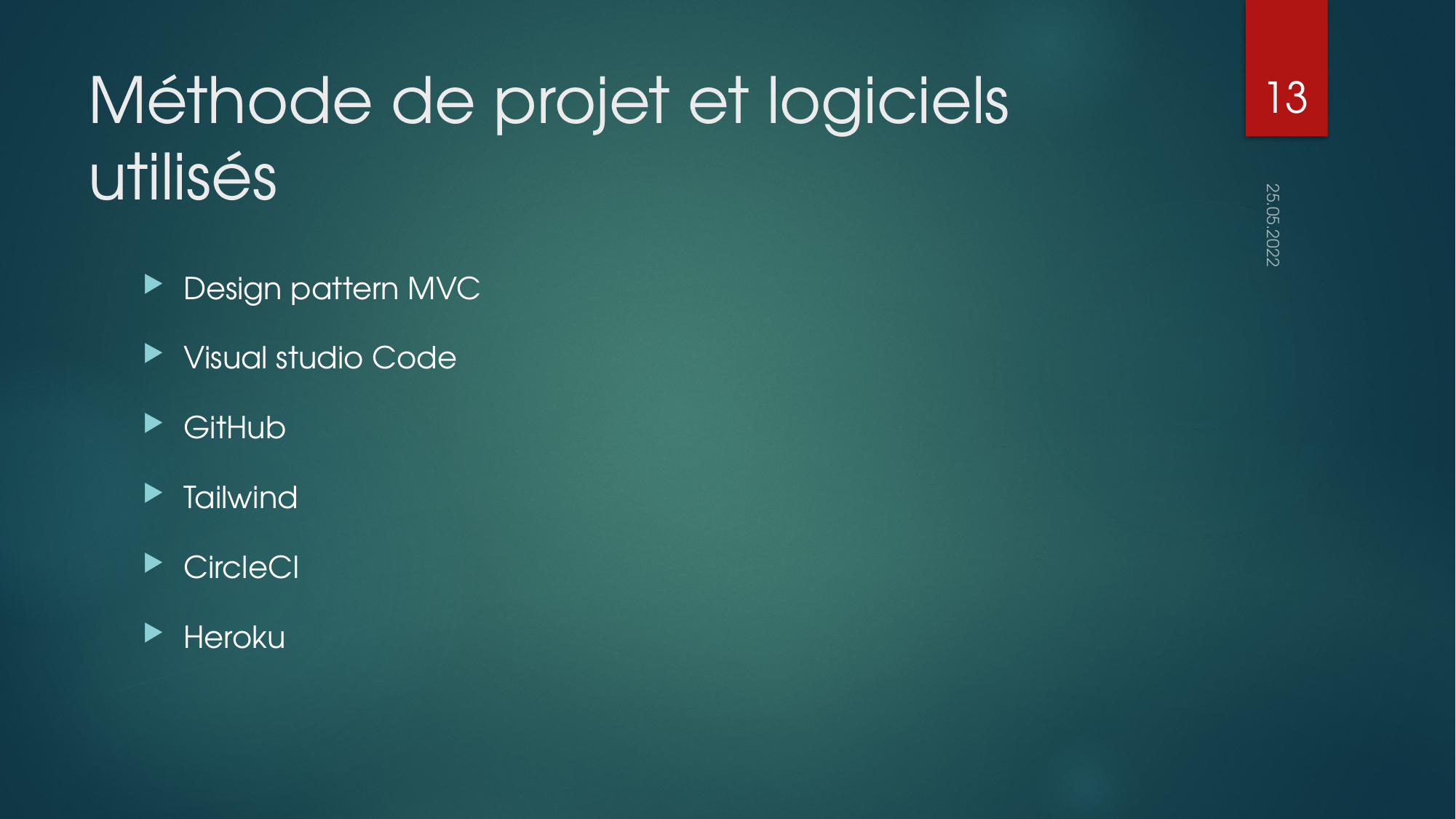

13
# Méthode de projet et logiciels utilisés
25.05.2022
Design pattern MVC
Visual studio Code
GitHub
Tailwind
CircleCI
Heroku